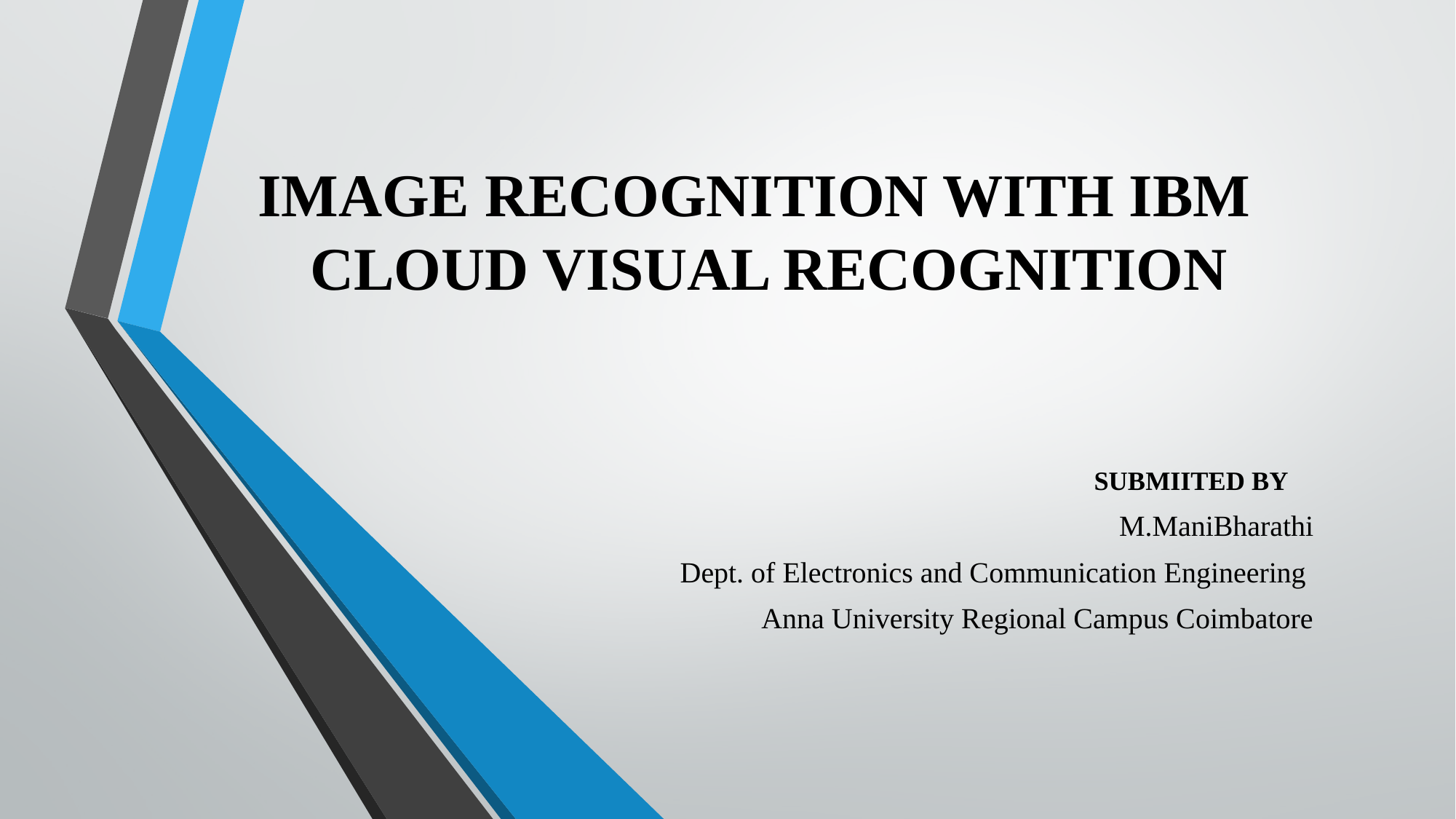

# IMAGE RECOGNITION WITH IBM    CLOUD VISUAL RECOGNITION
SUBMIITED BY
M.ManiBharathi
Dept. of Electronics and Communication Engineering
Anna University Regional Campus Coimbatore